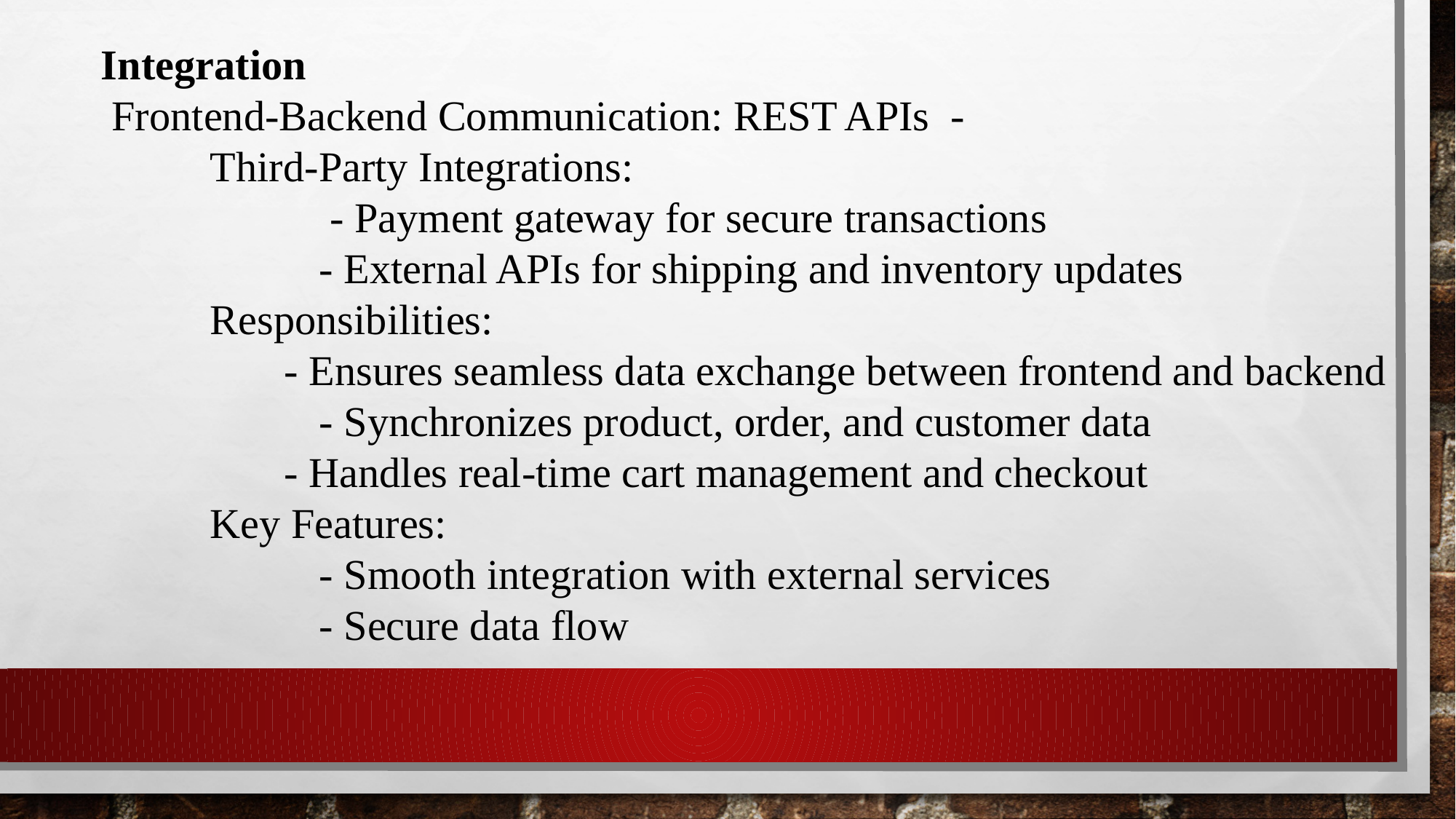

Integration
 Frontend-Backend Communication: REST APIs  -
	Third-Party Integrations:
		 - Payment gateway for secure transactions
		- External APIs for shipping and inventory updates
 	Responsibilities:
	       - Ensures seamless data exchange between frontend and backend
		- Synchronizes product, order, and customer data
	       - Handles real-time cart management and checkout
 	Key Features:
		- Smooth integration with external services
		- Secure data flow